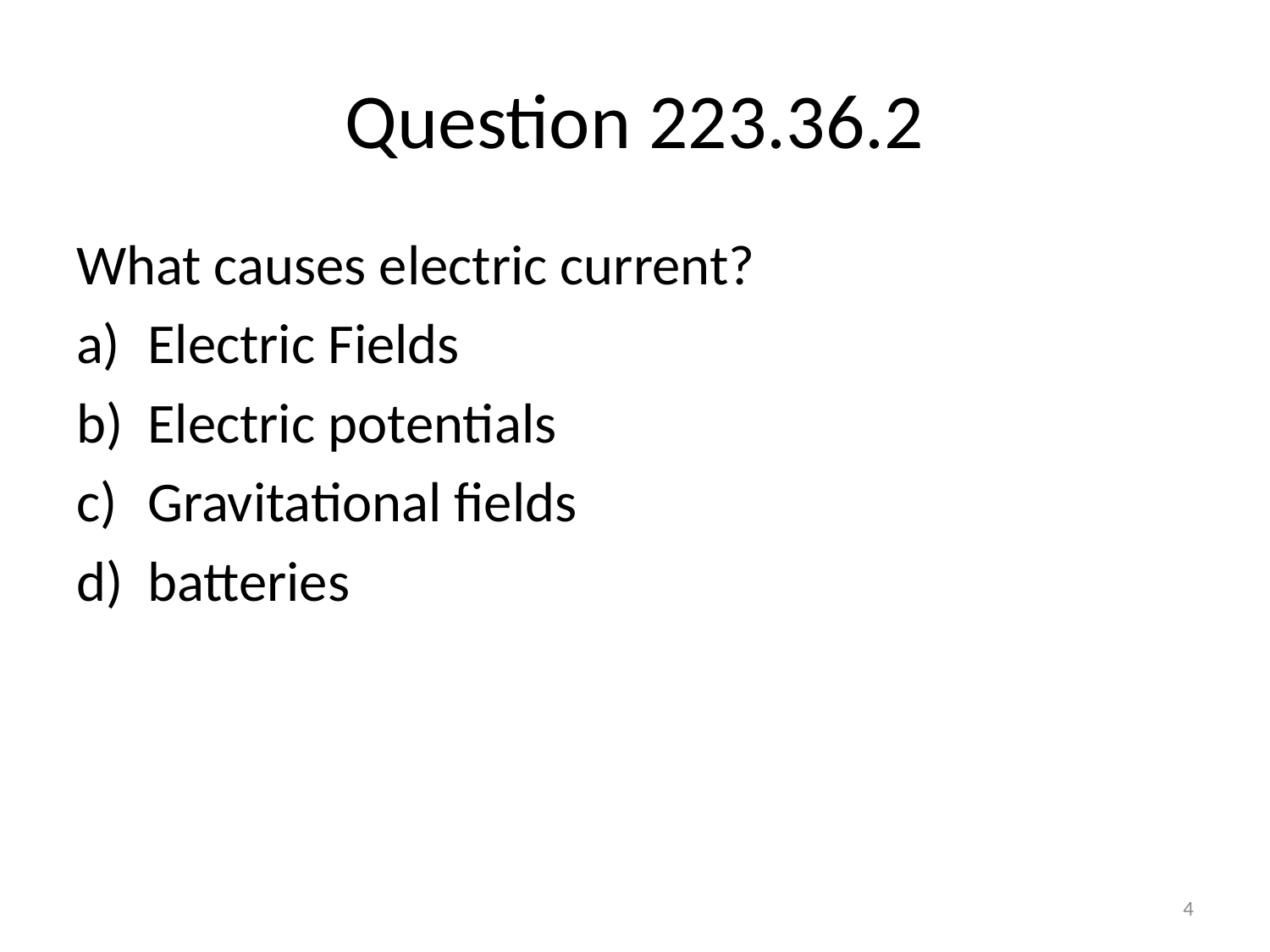

# Question 223.36.2
What causes electric current?
Electric Fields
Electric potentials
Gravitational fields
batteries
4